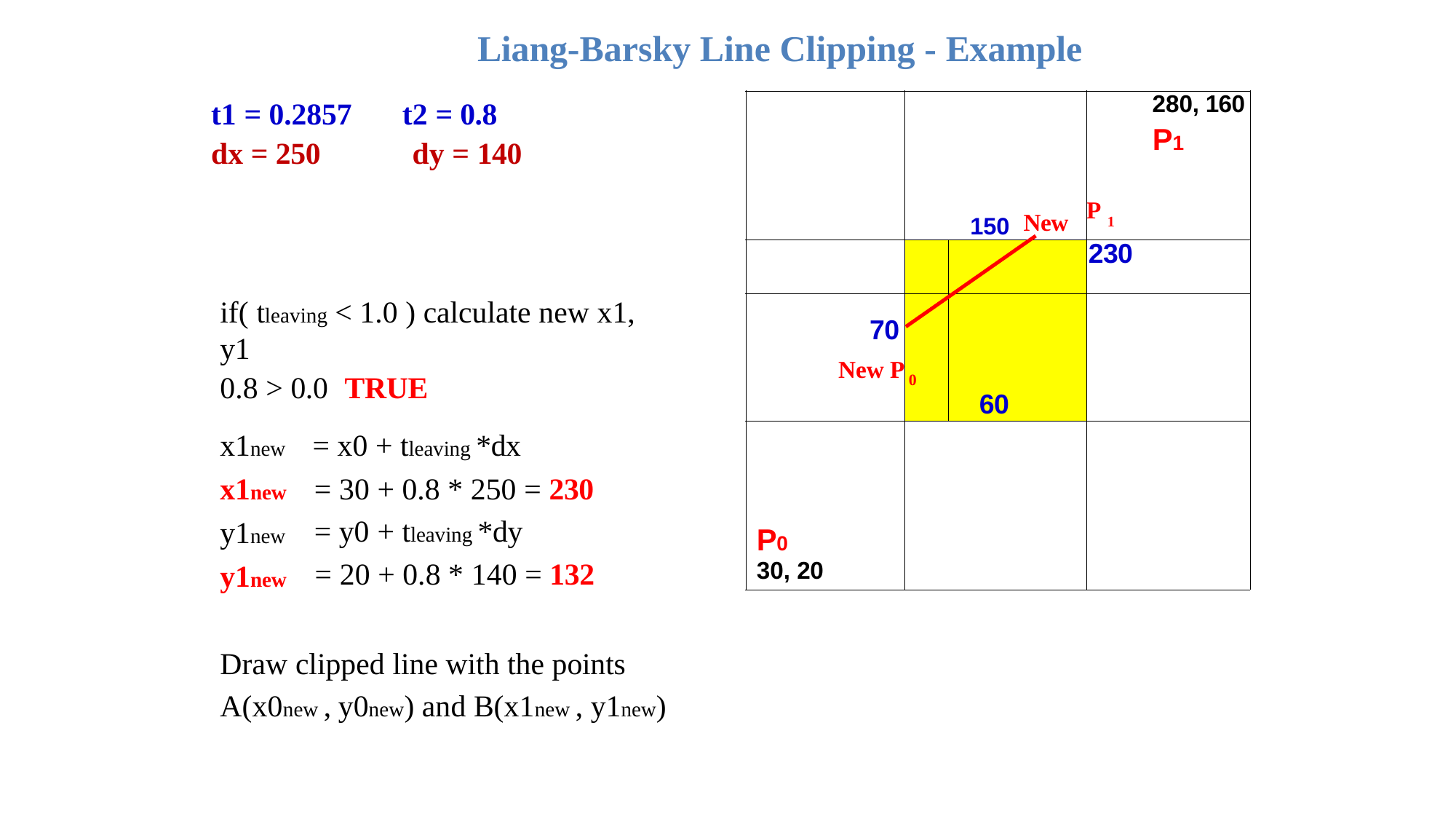

# Liang-Barsky Line Clipping - Example
t1 = 0.2857
dx = 250
t2 = 0.8
dy = 140
|  |  |  | 280, 160 |
| --- | --- | --- | --- |
|  |  |  | P1 |
|  | 150 New |  | P 1 |
|  |  |  | 230 |
| 70 |  |  |  |
| New P | 0 |  |  |
|  |  | 60 |  |
| P0 30, 20 |  |  |  |

if( tleaving < 1.0 ) calculate new x1, y1
0.8 > 0.0	TRUE
x1new x1new y1new y1new
= x0 + tleaving *dx
= 30 + 0.8 * 250 = 230
= y0 + tleaving *dy
= 20 + 0.8 * 140 = 132
Draw clipped line with the points A(x0new , y0new) and B(x1new , y1new)